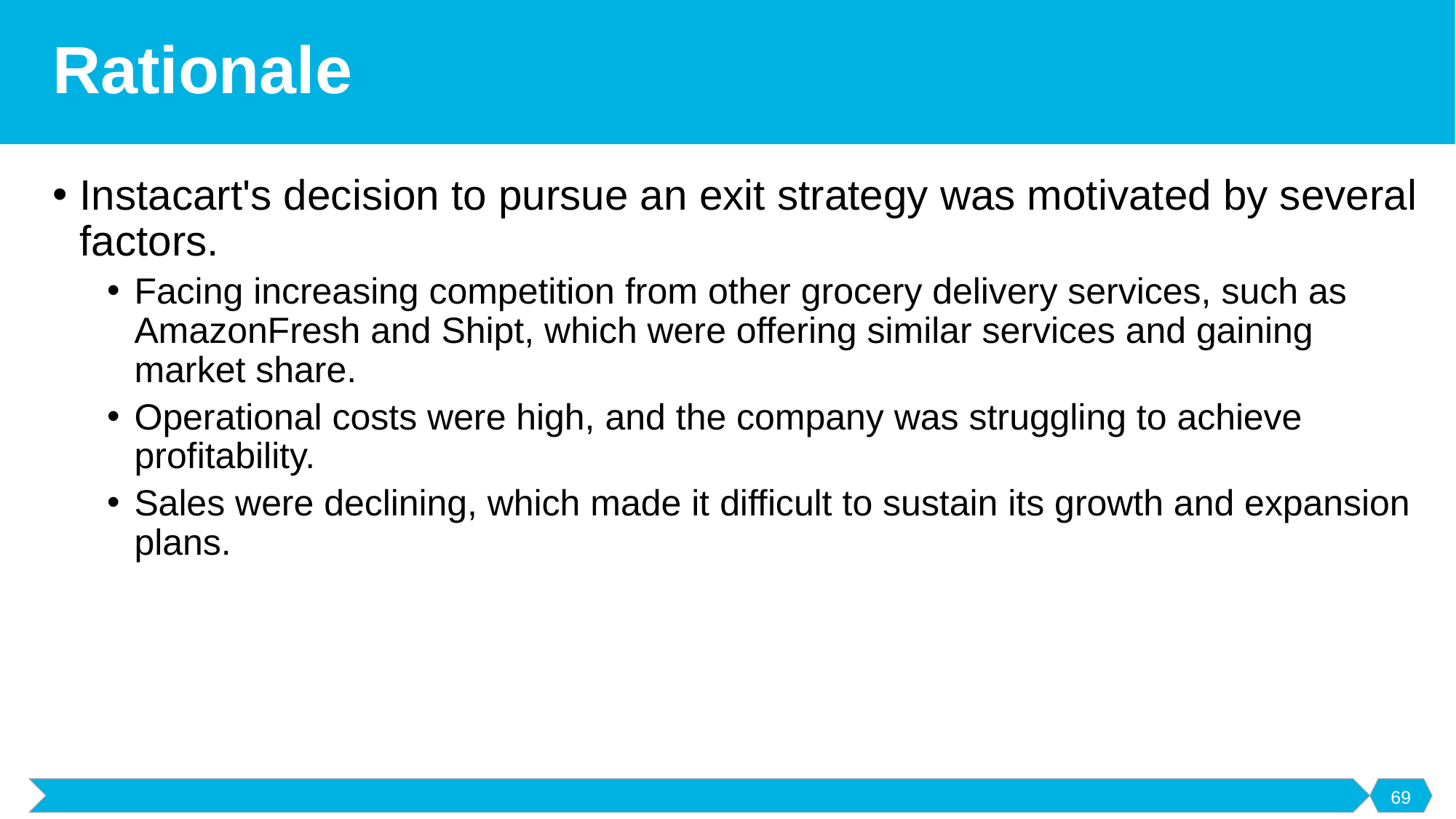

# Rationale
Instacart's decision to pursue an exit strategy was motivated by several factors.
Facing increasing competition from other grocery delivery services, such as AmazonFresh and Shipt, which were offering similar services and gaining market share.
Operational costs were high, and the company was struggling to achieve profitability.
Sales were declining, which made it difficult to sustain its growth and expansion plans.
69